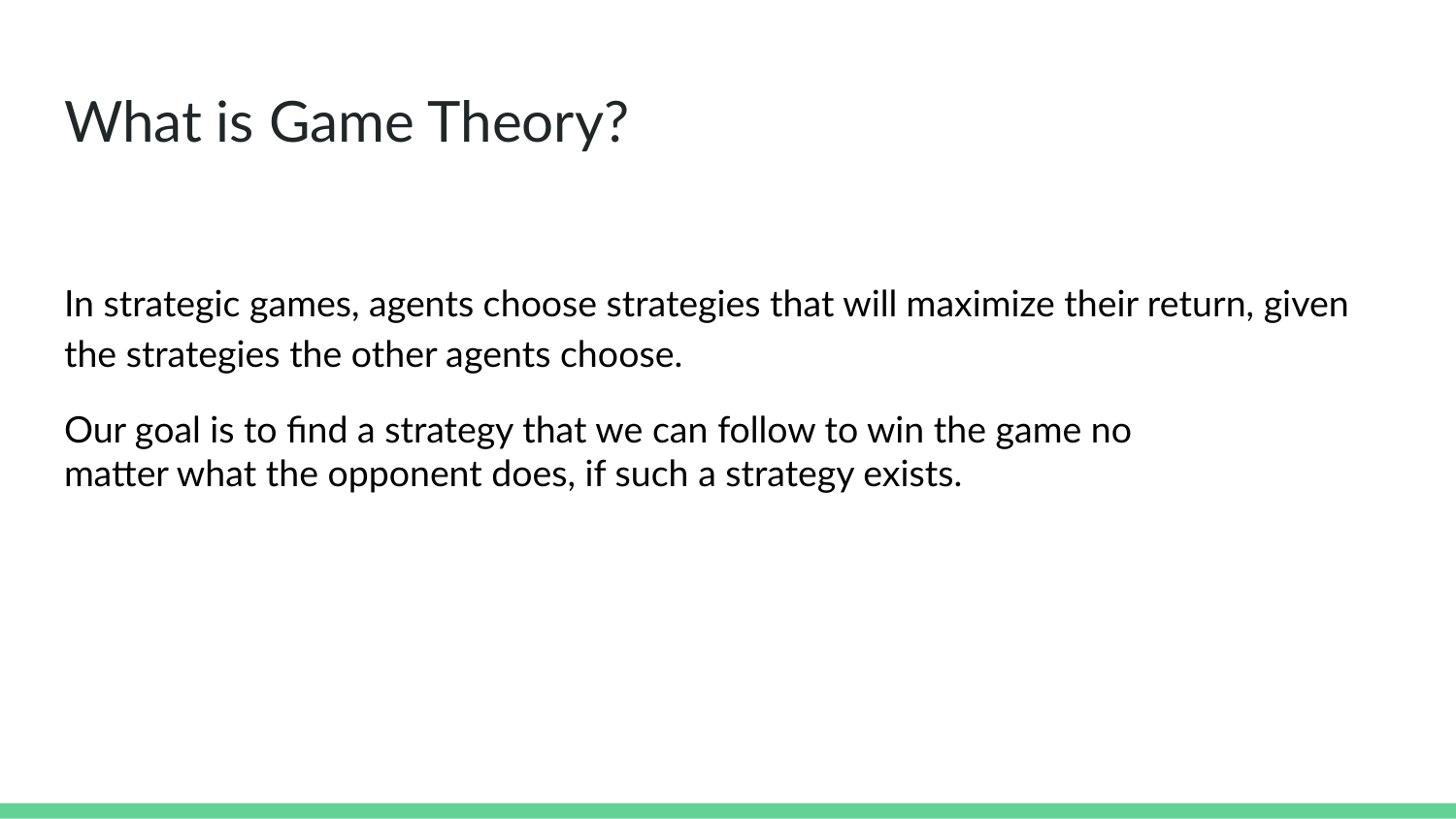

# What is Game Theory?

In strategic games, agents choose strategies that will maximize their return, given the strategies the other agents choose.
Our goal is to find a strategy that we can follow to win the game no
matter what the opponent does, if such a strategy exists.